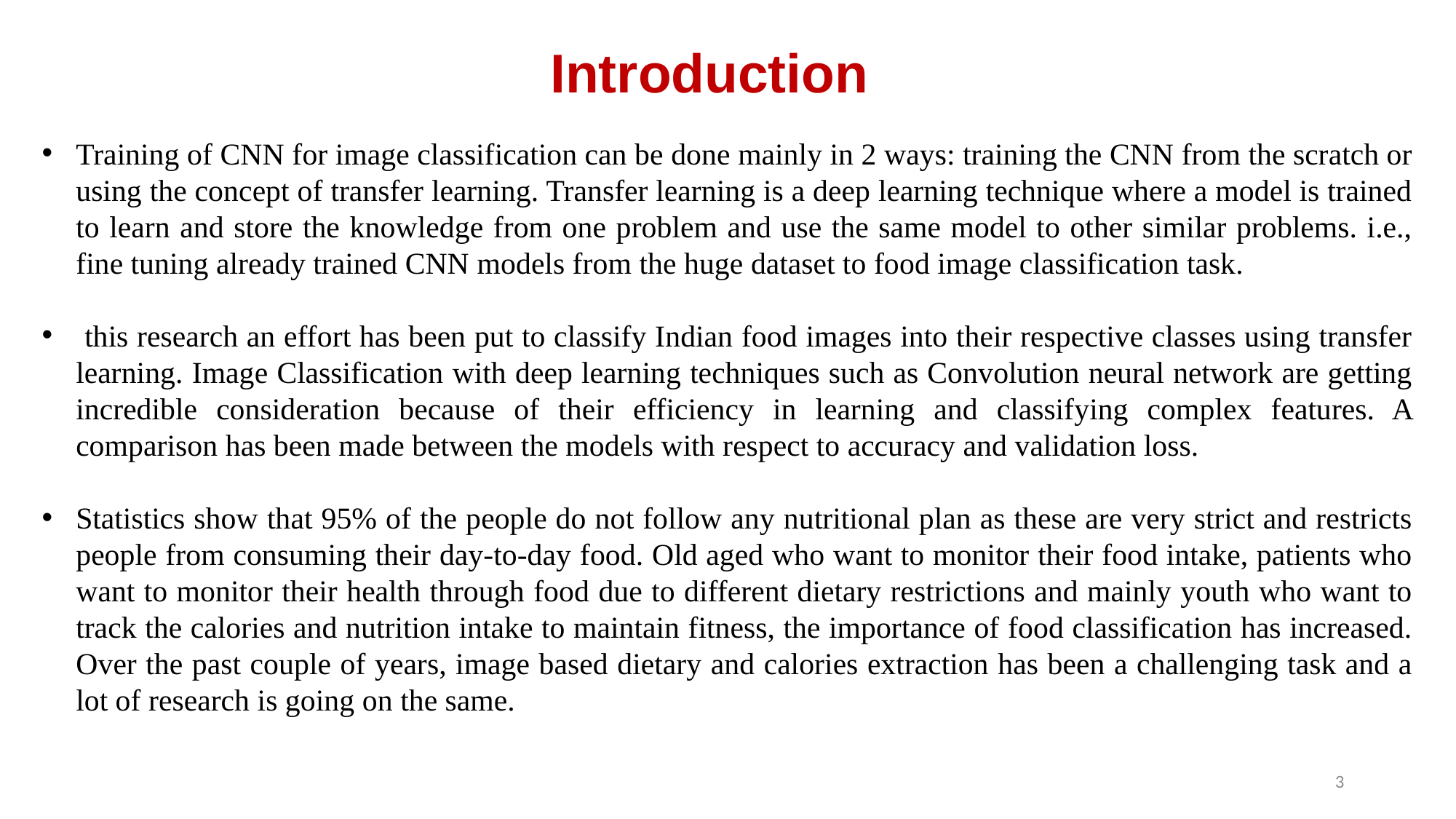

Introduction
Training of CNN for image classification can be done mainly in 2 ways: training the CNN from the scratch or using the concept of transfer learning. Transfer learning is a deep learning technique where a model is trained to learn and store the knowledge from one problem and use the same model to other similar problems. i.e., fine tuning already trained CNN models from the huge dataset to food image classification task.

 this research an effort has been put to classify Indian food images into their respective classes using transfer learning. Image Classification with deep learning techniques such as Convolution neural network are getting incredible consideration because of their efficiency in learning and classifying complex features. A comparison has been made between the models with respect to accuracy and validation loss.

Statistics show that 95% of the people do not follow any nutritional plan as these are very strict and restricts people from consuming their day-to-day food. Old aged who want to monitor their food intake, patients who want to monitor their health through food due to different dietary restrictions and mainly youth who want to track the calories and nutrition intake to maintain fitness, the importance of food classification has increased. Over the past couple of years, image based dietary and calories extraction has been a challenging task and a lot of research is going on the same.

3